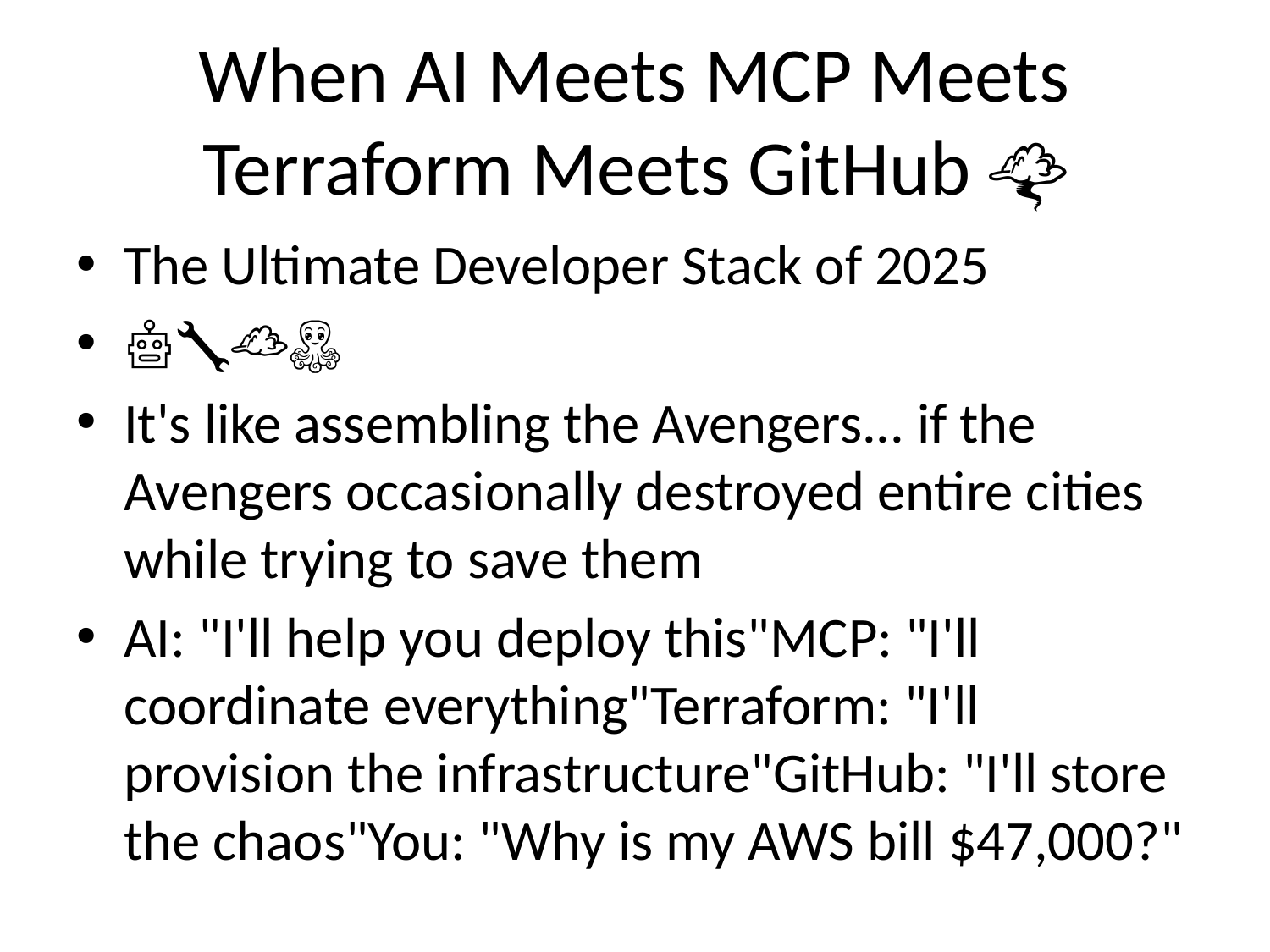

# When AI Meets MCP Meets Terraform Meets GitHub 🌪️
The Ultimate Developer Stack of 2025
🤖🔧☁️🐙
It's like assembling the Avengers... if the Avengers occasionally destroyed entire cities while trying to save them
AI: "I'll help you deploy this"MCP: "I'll coordinate everything"Terraform: "I'll provision the infrastructure"GitHub: "I'll store the chaos"You: "Why is my AWS bill $47,000?"